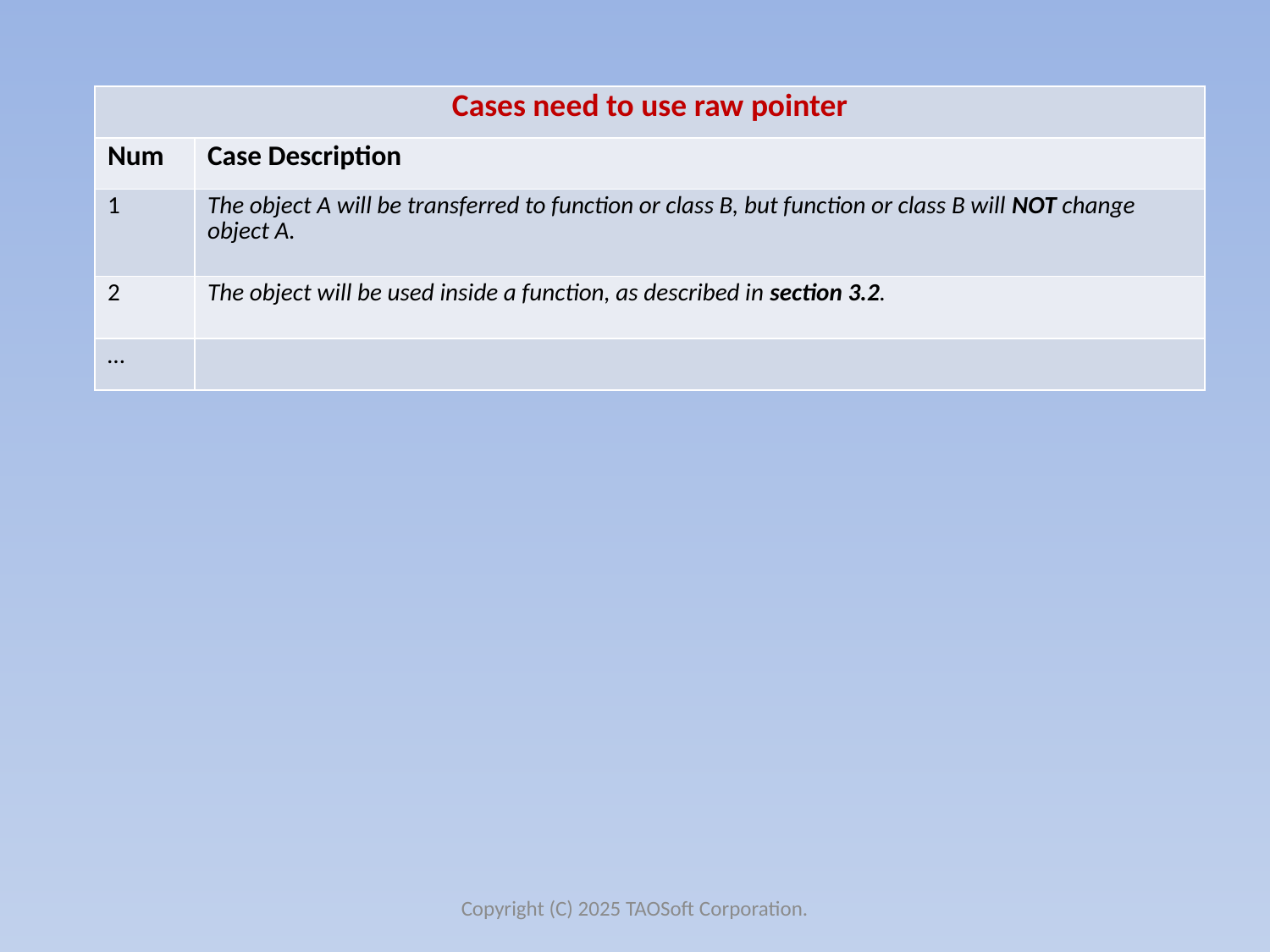

| Cases need to use raw pointer |  |
| --- | --- |
| Num | Case Description |
| 1 | The object A will be transferred to function or class B, but function or class B will NOT change object A. |
| 2 | The object will be used inside a function, as described in section 3.2. |
| … |  |
Copyright (C) 2025 TAOSoft Corporation.
7